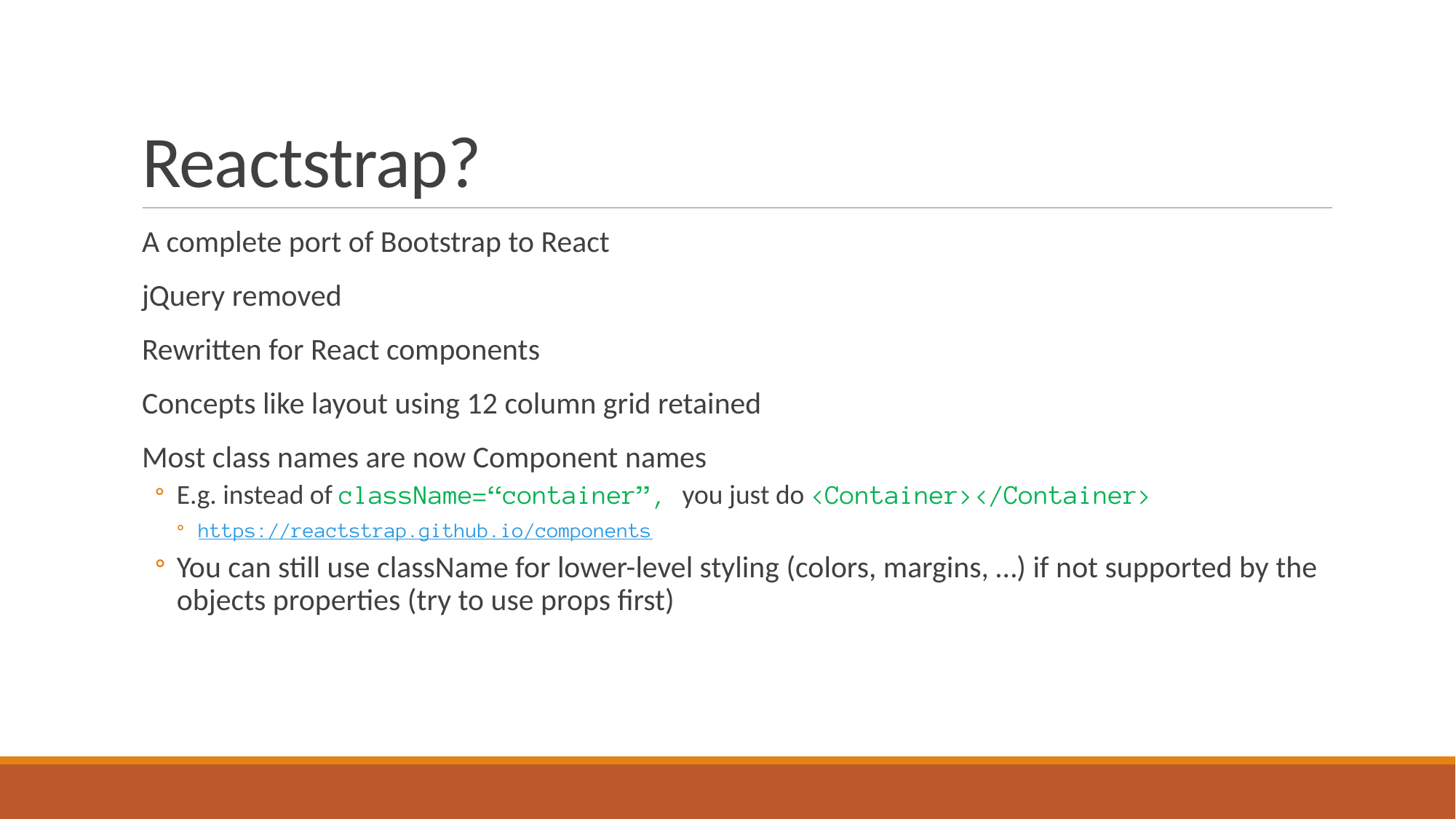

# Reactstrap?
A complete port of Bootstrap to React
jQuery removed
Rewritten for React components
Concepts like layout using 12 column grid retained
Most class names are now Component names
E.g. instead of className=“container”, you just do <Container></Container>
https://reactstrap.github.io/components
You can still use className for lower-level styling (colors, margins, …) if not supported by the objects properties (try to use props first)